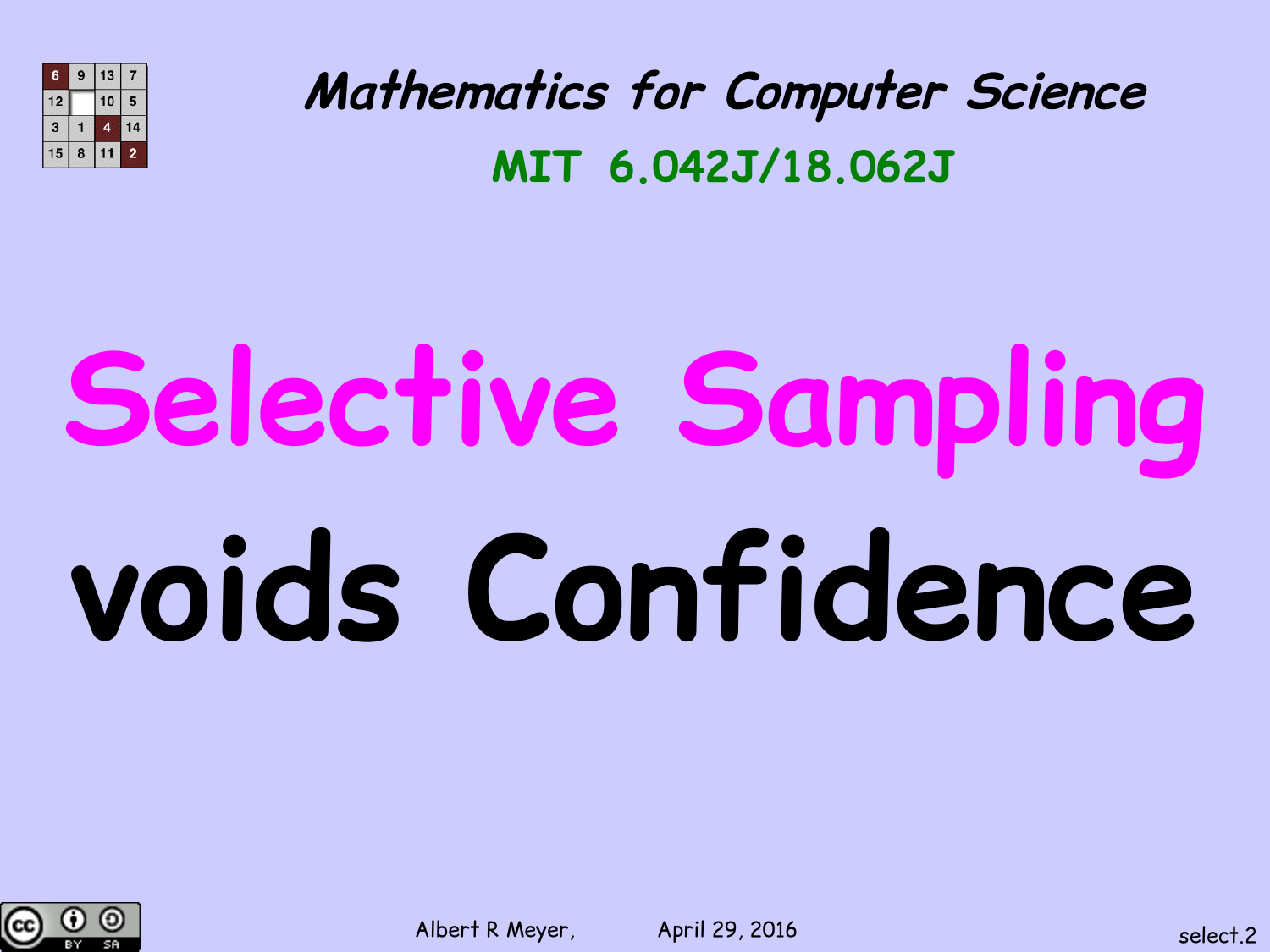

Mathematics for Computer Science
MIT 6.042J/18.062J
Selective Sampling
voids Confidence
select.2